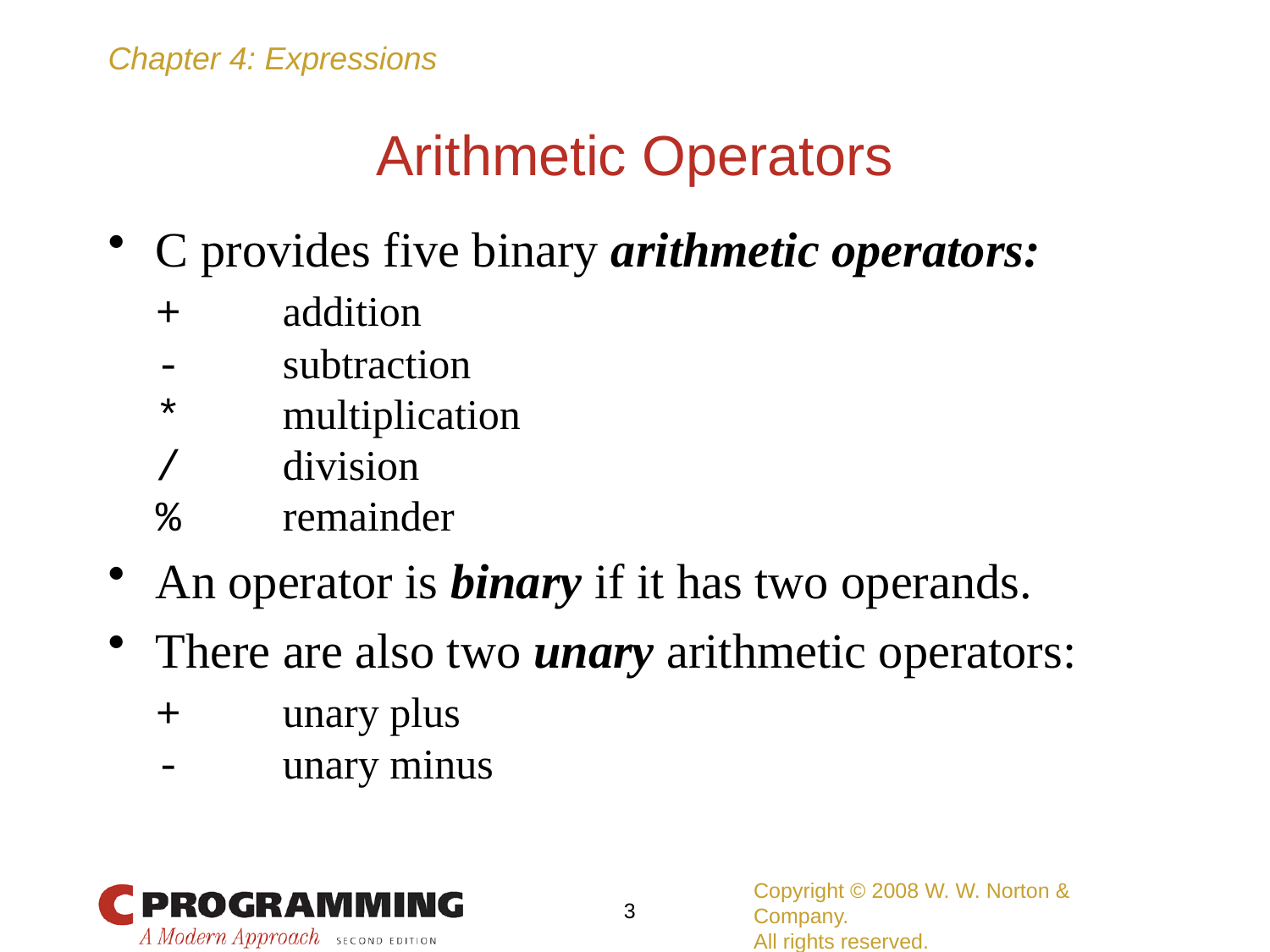

# Arithmetic Operators
C provides five binary arithmetic operators:
	+	addition
	-	subtraction
	*	multiplication
	/	division
	%	remainder
An operator is binary if it has two operands.
There are also two unary arithmetic operators:
	+	unary plus
	-	unary minus

Copyright © 2008 W. W. Norton & Company.
All rights reserved.
3